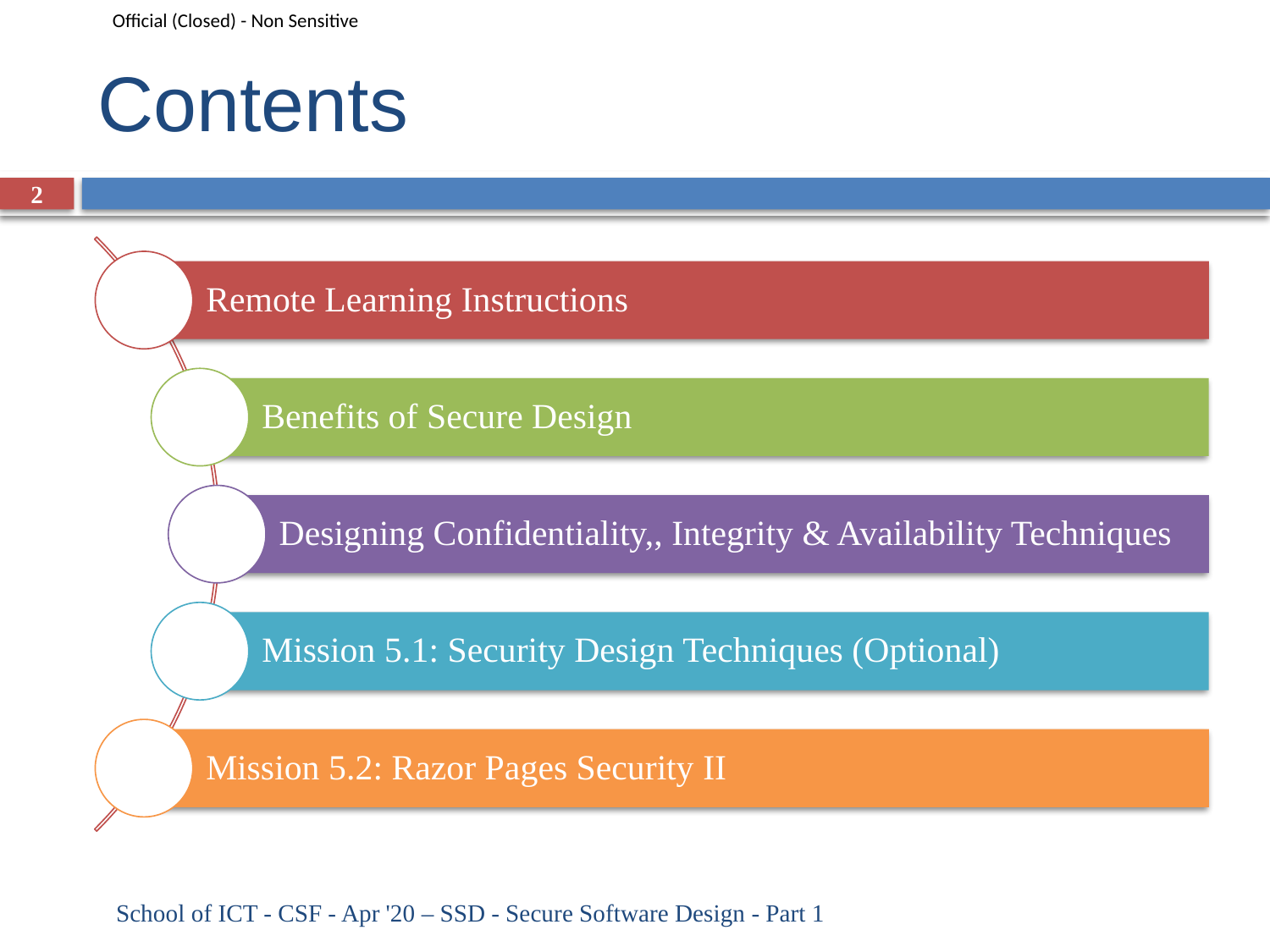

# Contents
2
Remote Learning Instructions
Benefits of Secure Design
Designing Confidentiality,, Integrity & Availability Techniques
Mission 5.1: Security Design Techniques (Optional)
Mission 5.2: Razor Pages Security II
School of ICT - CSF - Apr '20 – SSD - Secure Software Design - Part 1